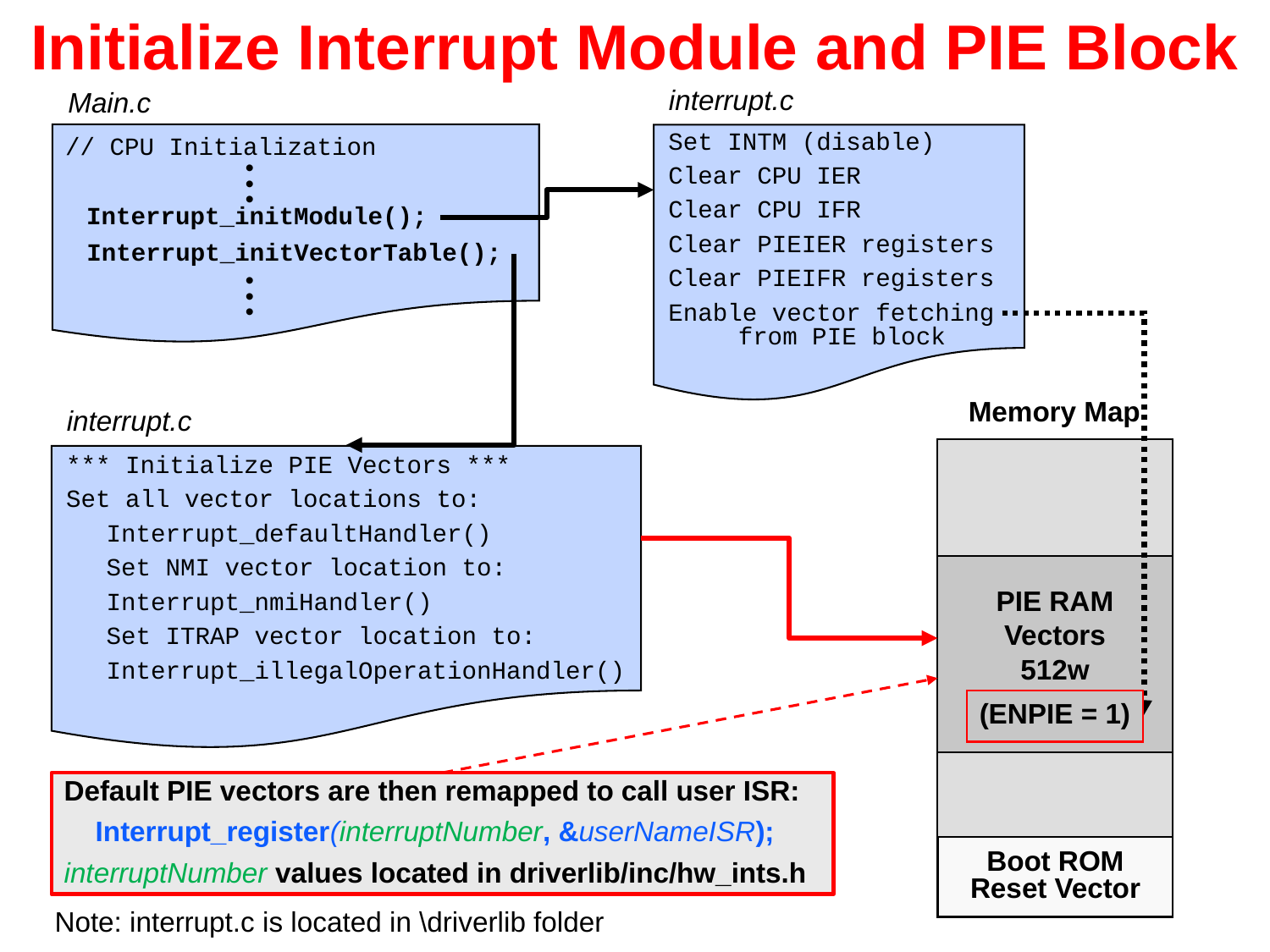

# Initialize Interrupt Module and PIE Block
interrupt.c
Main.c

Set INTM (disable)
Clear CPU IER
Clear CPU IFR
Clear PIEIER registers
Clear PIEIFR registers
Enable vector fetching   from PIE block
// CPU Initialization
•
•
•
Interrupt_initModule();
Interrupt_initVectorTable();
•
•
•
Memory Map
interrupt.c

*** Initialize PIE Vectors ***
Set all vector locations to:
Interrupt_defaultHandler()
Set NMI vector location to:
Interrupt_nmiHandler()
Set ITRAP vector location to:
Interrupt_illegalOperationHandler()
PIE RAM
Vectors
512w

(ENPIE = 1)
Default PIE vectors are then remapped to call user ISR:
    Interrupt_register(interruptNumber, &userNameISR);
interruptNumber values located in driverlib/inc/hw_ints.h
Boot ROM
Reset Vector
Note: interrupt.c is located in \driverlib folder